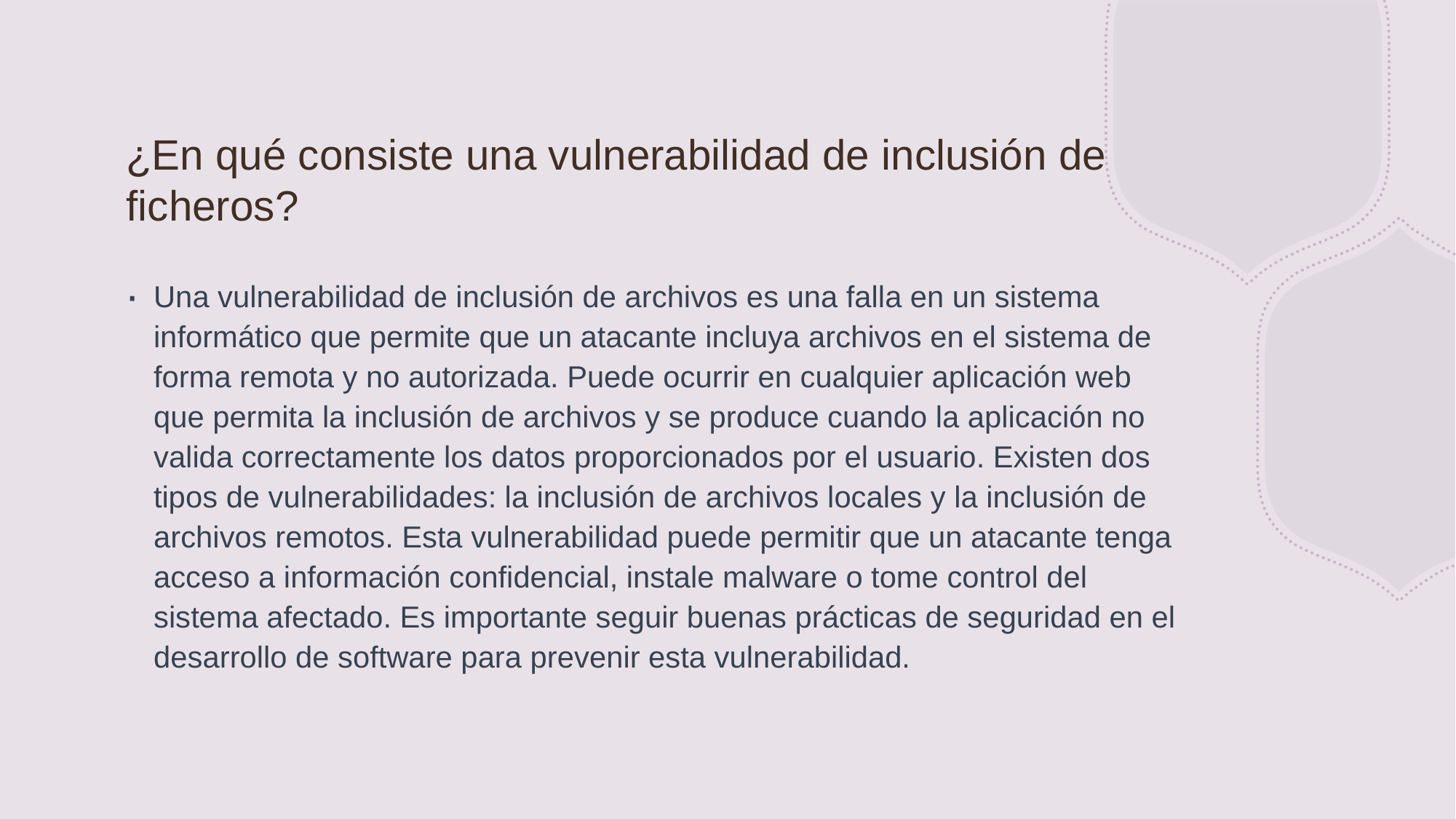

# ¿En qué consiste una vulnerabilidad de inclusión de ficheros?
Una vulnerabilidad de inclusión de archivos es una falla en un sistema informático que permite que un atacante incluya archivos en el sistema de forma remota y no autorizada. Puede ocurrir en cualquier aplicación web que permita la inclusión de archivos y se produce cuando la aplicación no valida correctamente los datos proporcionados por el usuario. Existen dos tipos de vulnerabilidades: la inclusión de archivos locales y la inclusión de archivos remotos. Esta vulnerabilidad puede permitir que un atacante tenga acceso a información confidencial, instale malware o tome control del sistema afectado. Es importante seguir buenas prácticas de seguridad en el desarrollo de software para prevenir esta vulnerabilidad.